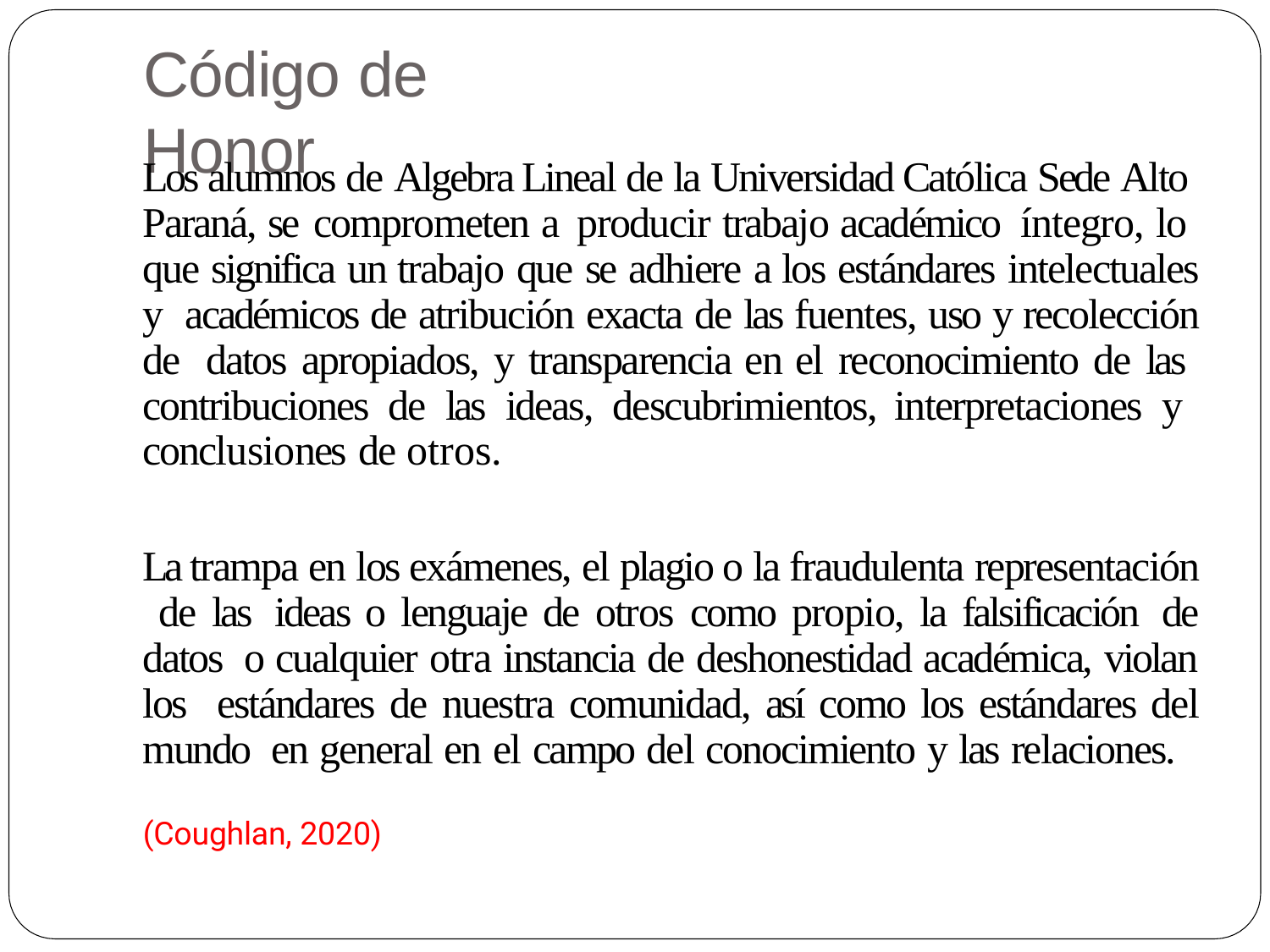

# Código de Honor
Los alumnos de Algebra Lineal de la Universidad Católica Sede Alto  Paraná, se comprometen a producir trabajo académico íntegro, lo  que significa un trabajo que se adhiere a los estándares intelectuales y  académicos de atribución exacta de las fuentes, uso y recolección de  datos apropiados, y transparencia en el reconocimiento de las  contribuciones de las ideas, descubrimientos, interpretaciones y  conclusiones de otros.

La trampa en los exámenes, el plagio o la fraudulenta representación  de las ideas o lenguaje de otros como propio, la falsificación de datos  o cualquier otra instancia de deshonestidad académica, violan los  estándares de nuestra comunidad, así como los estándares del mundo  en general en el campo del conocimiento y las relaciones.
(Coughlan, 2020)